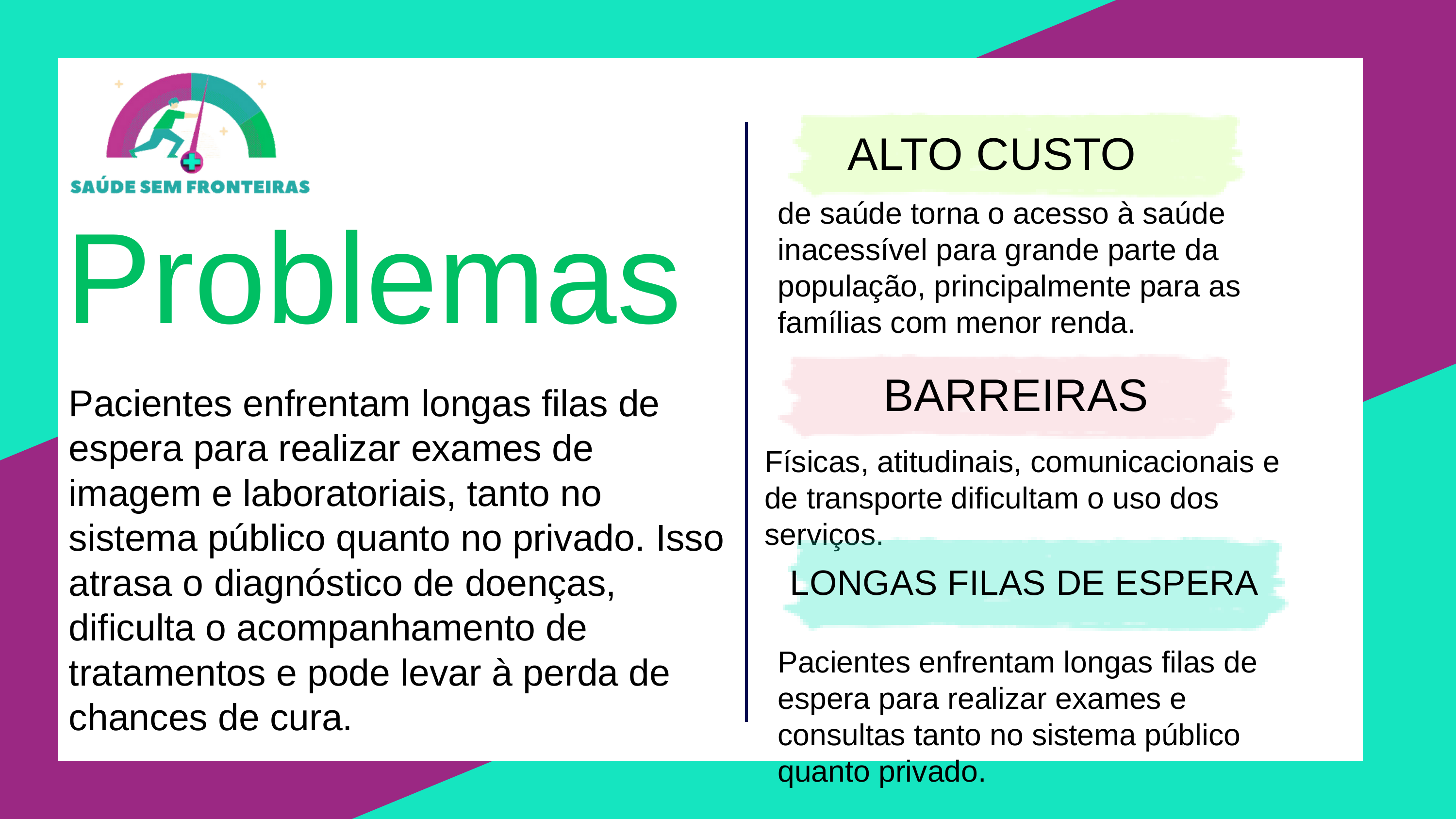

ALTO CUSTO

de saúde torna o acesso à saúde inacessível para grande parte da população, principalmente para as famílias com menor renda.
Problemas
Pacientes enfrentam longas filas de espera para realizar exames de imagem e laboratoriais, tanto no sistema público quanto no privado. Isso atrasa o diagnóstico de doenças, dificulta o acompanhamento de tratamentos e pode levar à perda de chances de cura.

BARREIRAS
Físicas, atitudinais, comunicacionais e de transporte dificultam o uso dos serviços.

LONGAS FILAS DE ESPERA
Pacientes enfrentam longas filas de espera para realizar exames e consultas tanto no sistema público quanto privado.